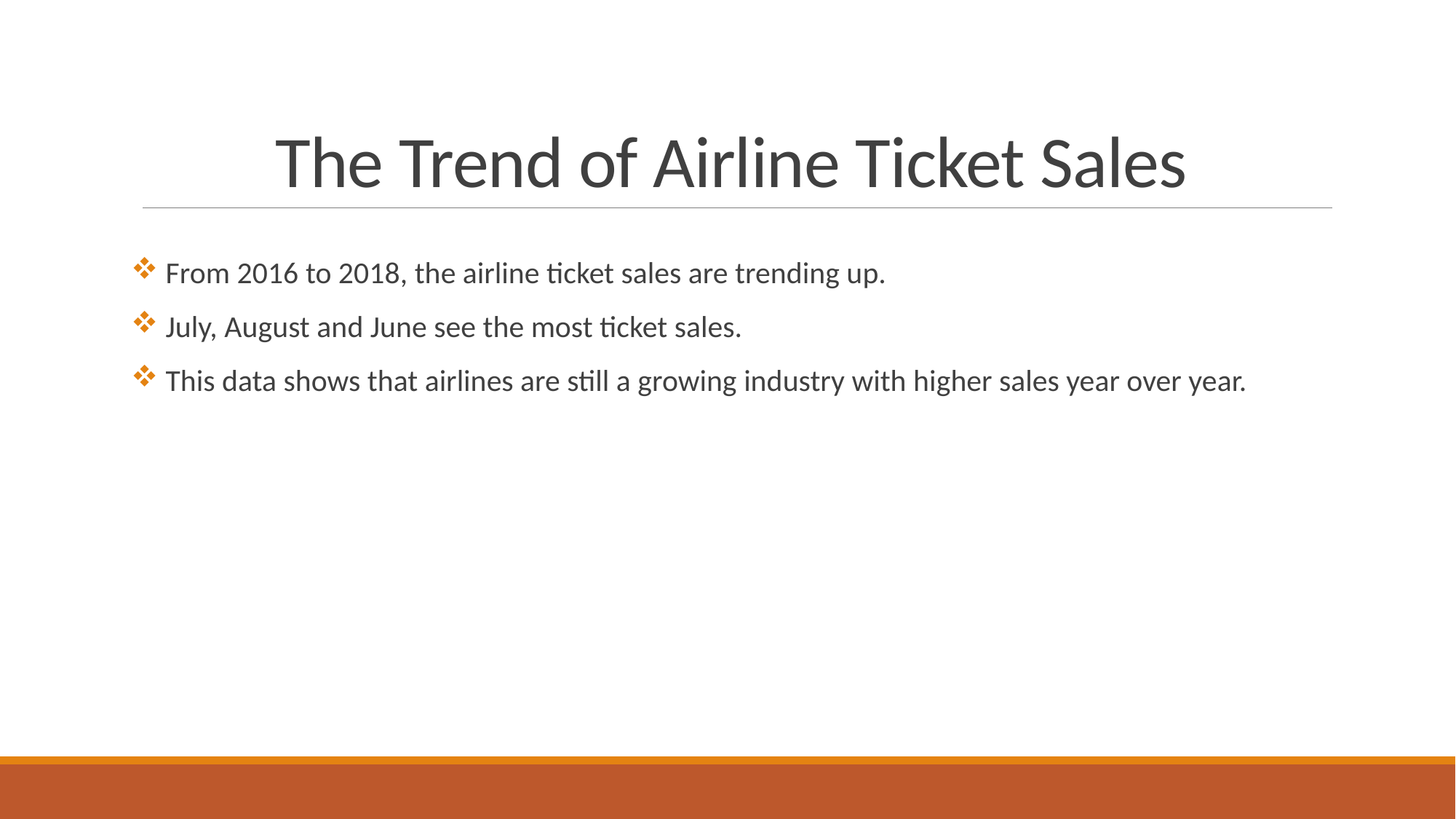

# The Trend of Airline Ticket Sales
 From 2016 to 2018, the airline ticket sales are trending up.
 July, August and June see the most ticket sales.
 This data shows that airlines are still a growing industry with higher sales year over year.